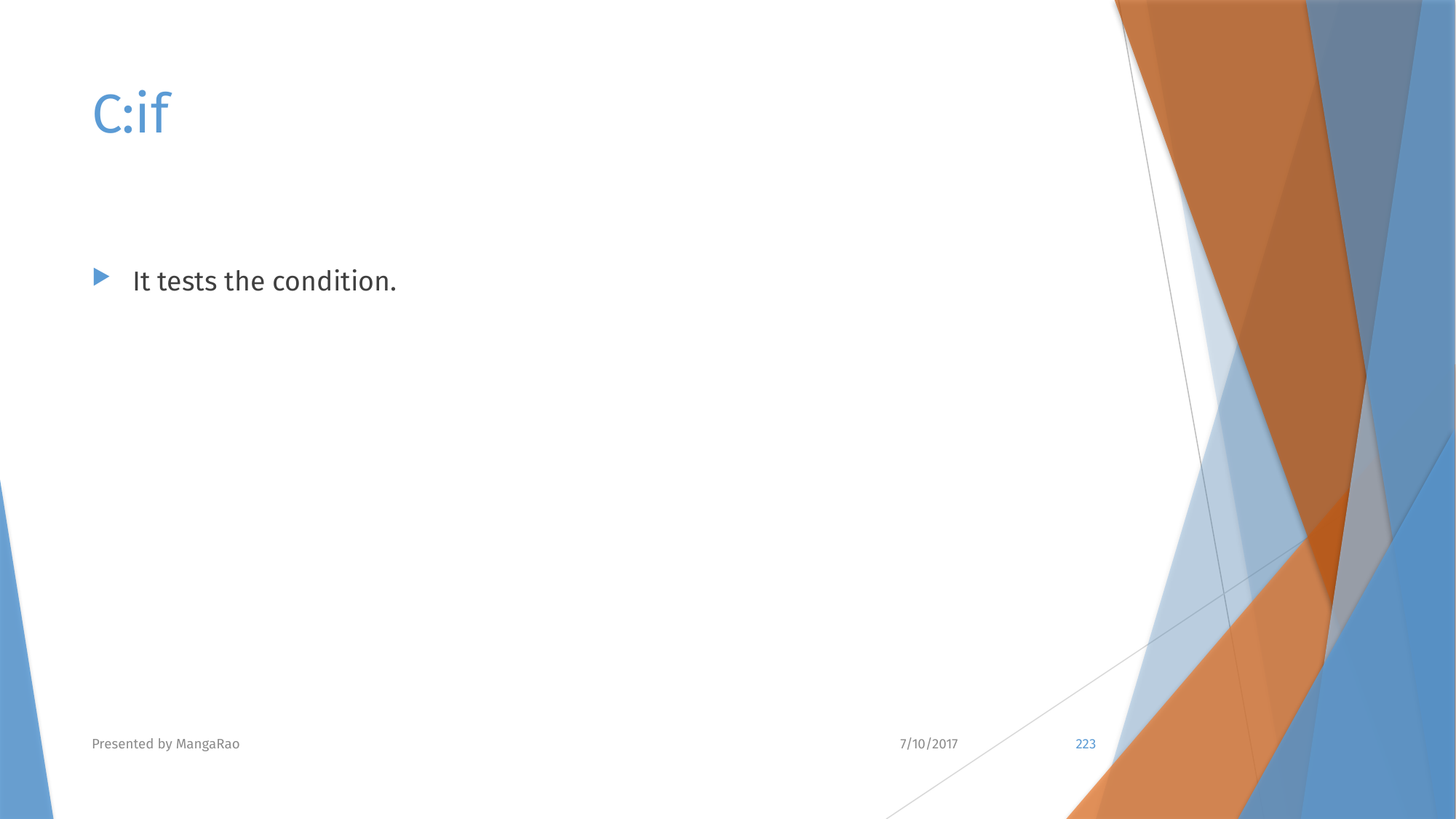

# C:if
It tests the condition.
Presented by MangaRao
7/10/2017
223